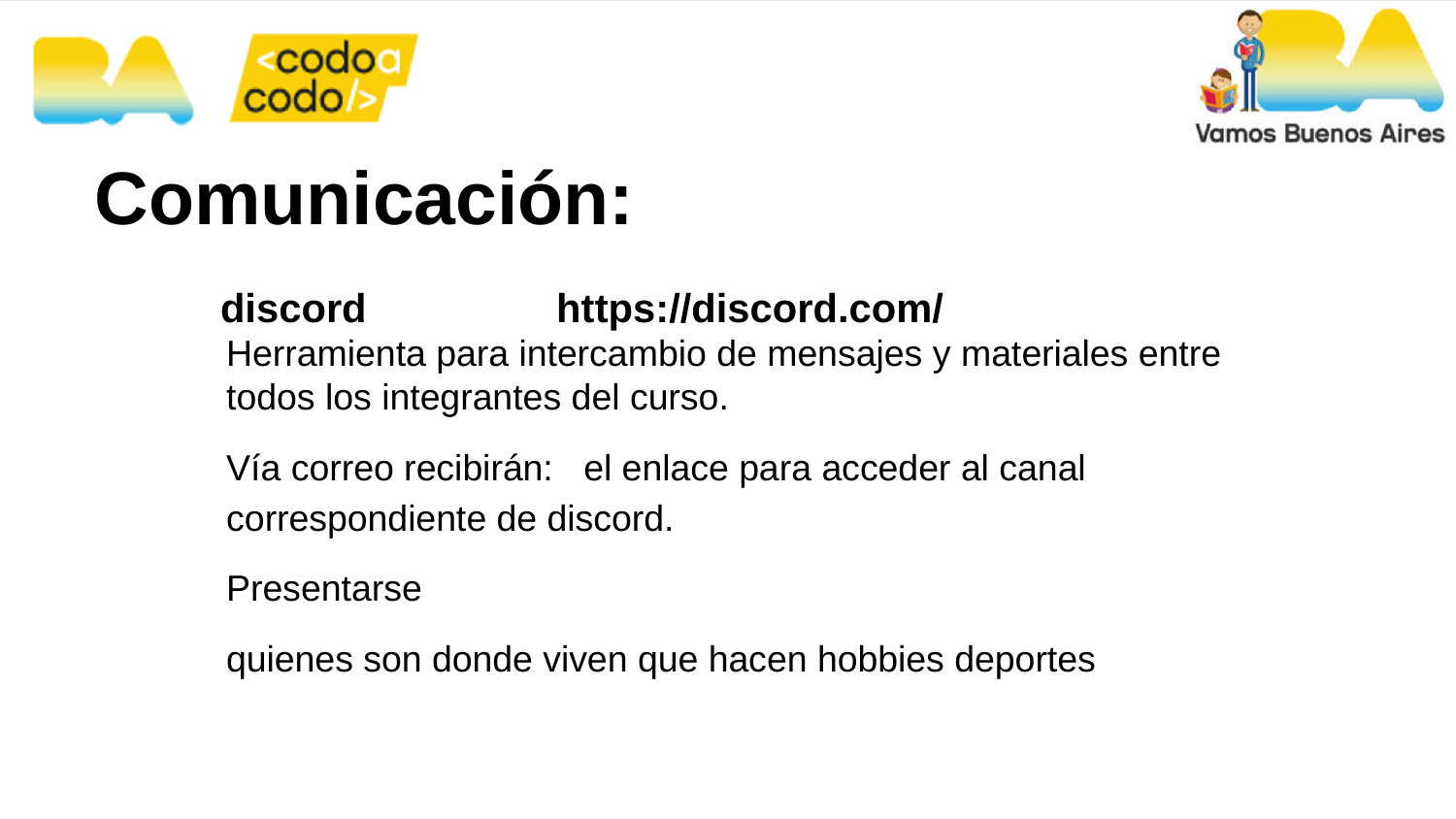

Comunicación:
      discord                 https://discord.com/
Herramienta para intercambio de mensajes y materiales entre todos los integrantes del curso.
Vía correo recibirán:   el enlace para acceder al canal correspondiente de discord.
Presentarse
quienes son donde viven que hacen hobbies deportes